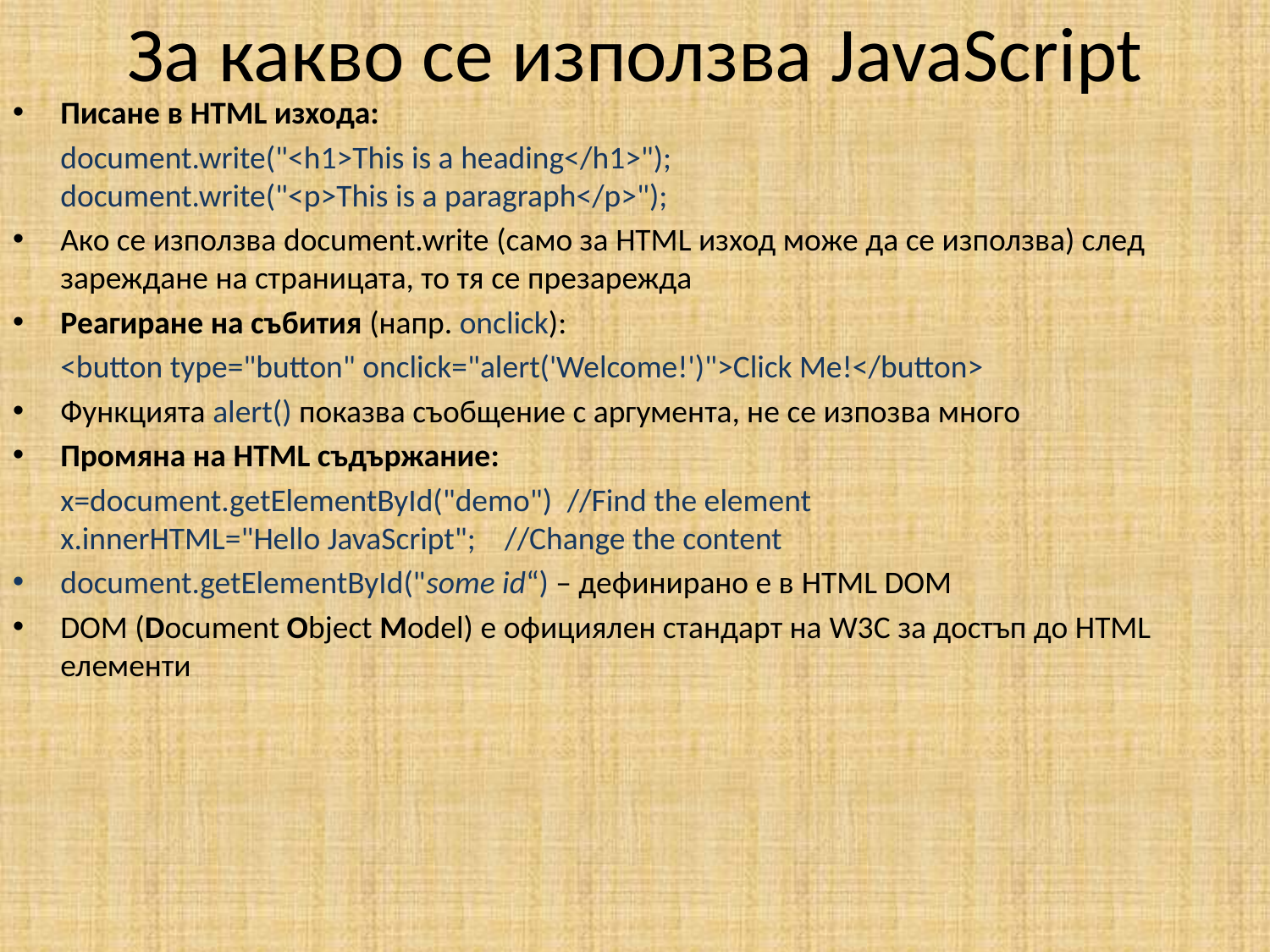

# За какво се използва JavaScript
Писане в HTML изхода:
	document.write("<h1>This is a heading</h1>");
document.write("<p>This is a paragraph</p>");
Ако се използва document.write (само за HTML изход може да се използва) след зареждане на страницата, то тя се презарежда
Реагиране на събития (напр. onclick):
	<button type="button" onclick="alert('Welcome!')">Click Me!</button>
Функцията alert() показва съобщение с аргумента, не се изпозва много
Промяна на HTML съдържание:
	x=document.getElementById("demo")  //Find the element
x.innerHTML="Hello JavaScript";    //Change the content
document.getElementById("some id“) – дефинирано е в HTML DOM
DOM (Document Object Model) е официялен стандарт на W3C за достъп до HTML елементи